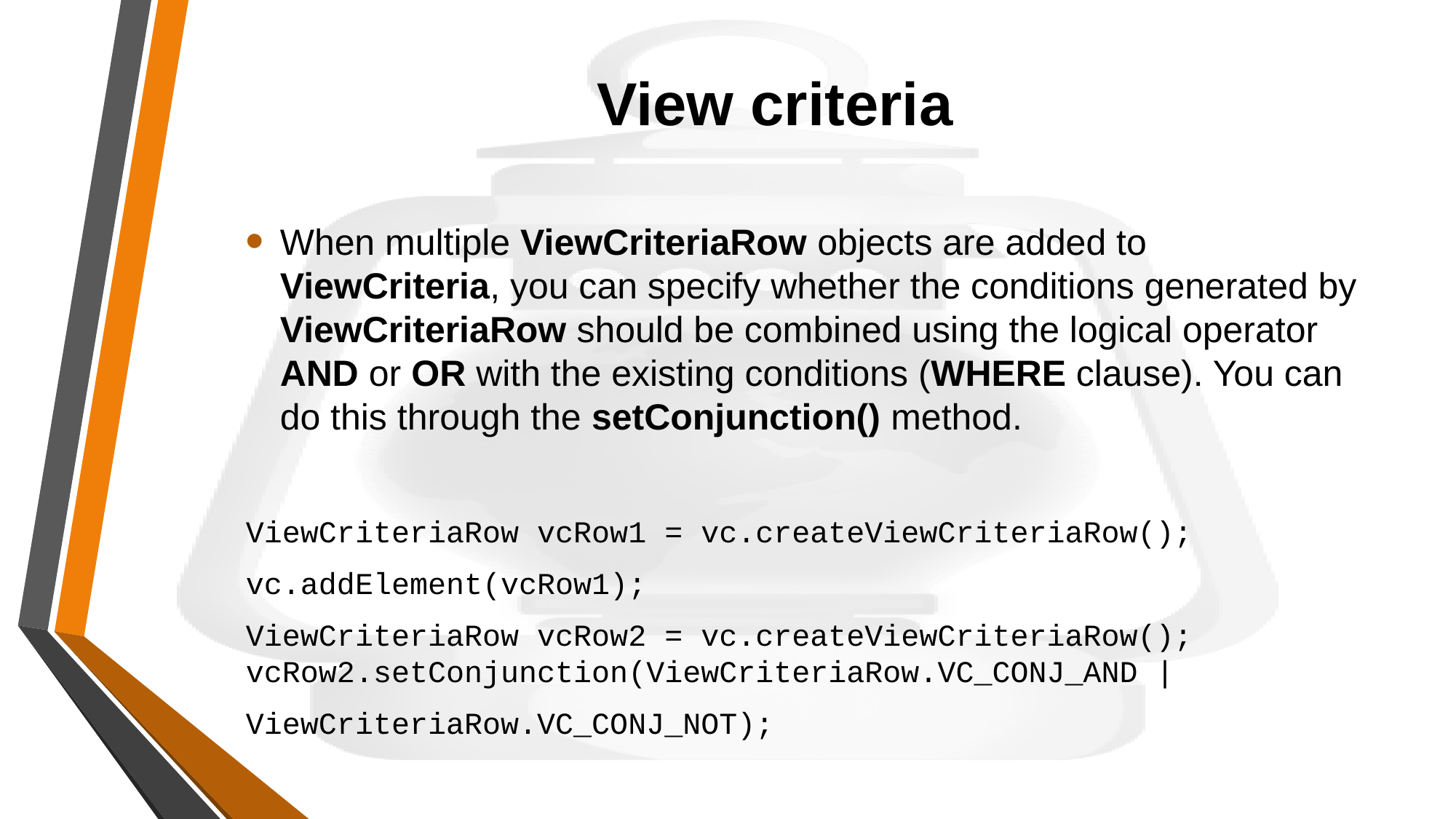

# View criteria
When multiple ViewCriteriaRow objects are added to ViewCriteria, you can specify whether the conditions generated by ViewCriteriaRow should be combined using the logical operator AND or OR with the existing conditions (WHERE clause). You can do this through the setConjunction() method.

ViewCriteriaRow vcRow1 = vc.createViewCriteriaRow();
vc.addElement(vcRow1);
ViewCriteriaRow vcRow2 = vc.createViewCriteriaRow(); vcRow2.setConjunction(ViewCriteriaRow.VC_CONJ_AND |
ViewCriteriaRow.VC_CONJ_NOT);